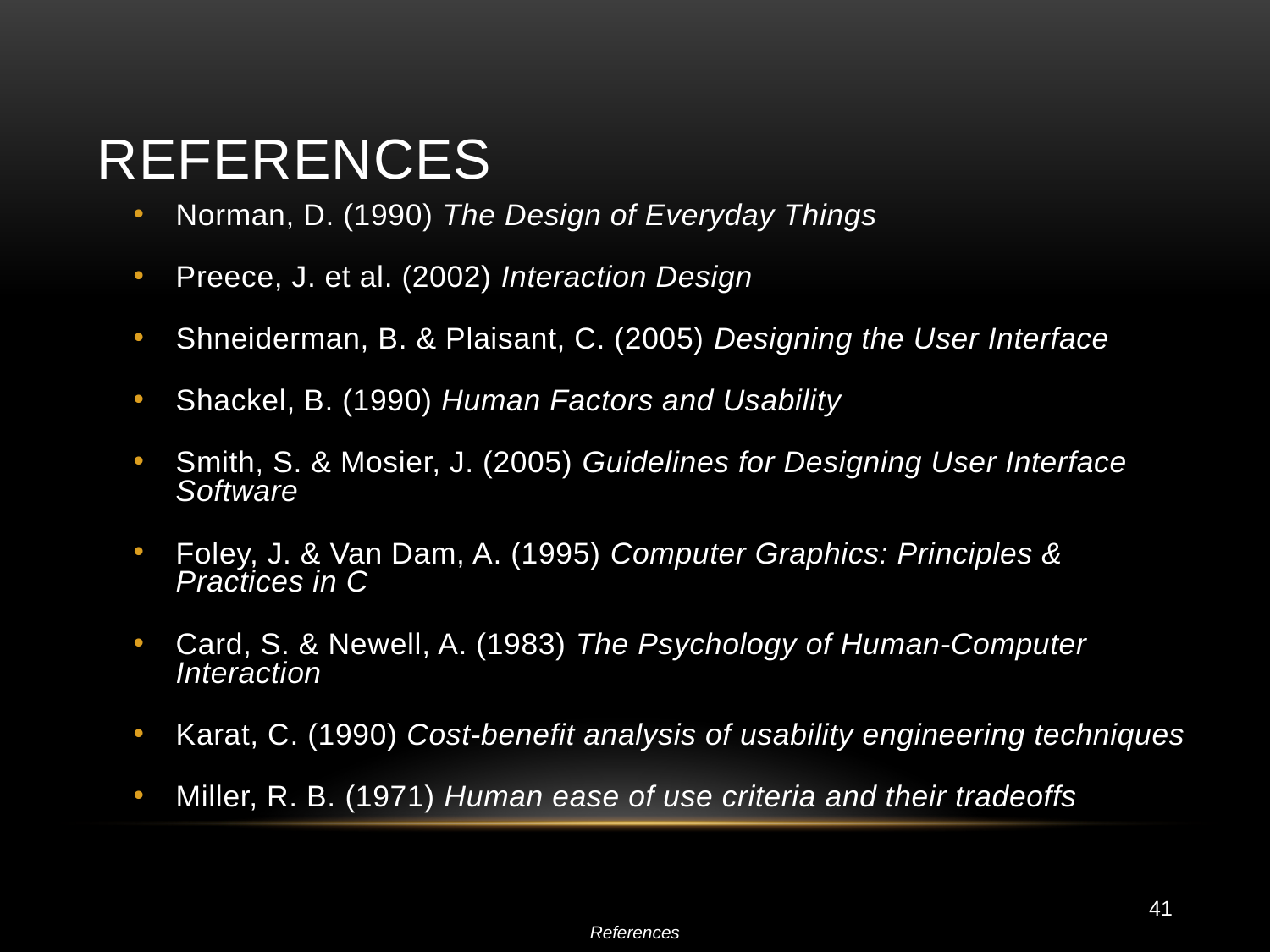

# References
Norman, D. (1990) The Design of Everyday Things
Preece, J. et al. (2002) Interaction Design
Shneiderman, B. & Plaisant, C. (2005) Designing the User Interface
Shackel, B. (1990) Human Factors and Usability
Smith, S. & Mosier, J. (2005) Guidelines for Designing User Interface Software
Foley, J. & Van Dam, A. (1995) Computer Graphics: Principles & Practices in C
Card, S. & Newell, A. (1983) The Psychology of Human-Computer Interaction
Karat, C. (1990) Cost-benefit analysis of usability engineering techniques
Miller, R. B. (1971) Human ease of use criteria and their tradeoffs
41
References